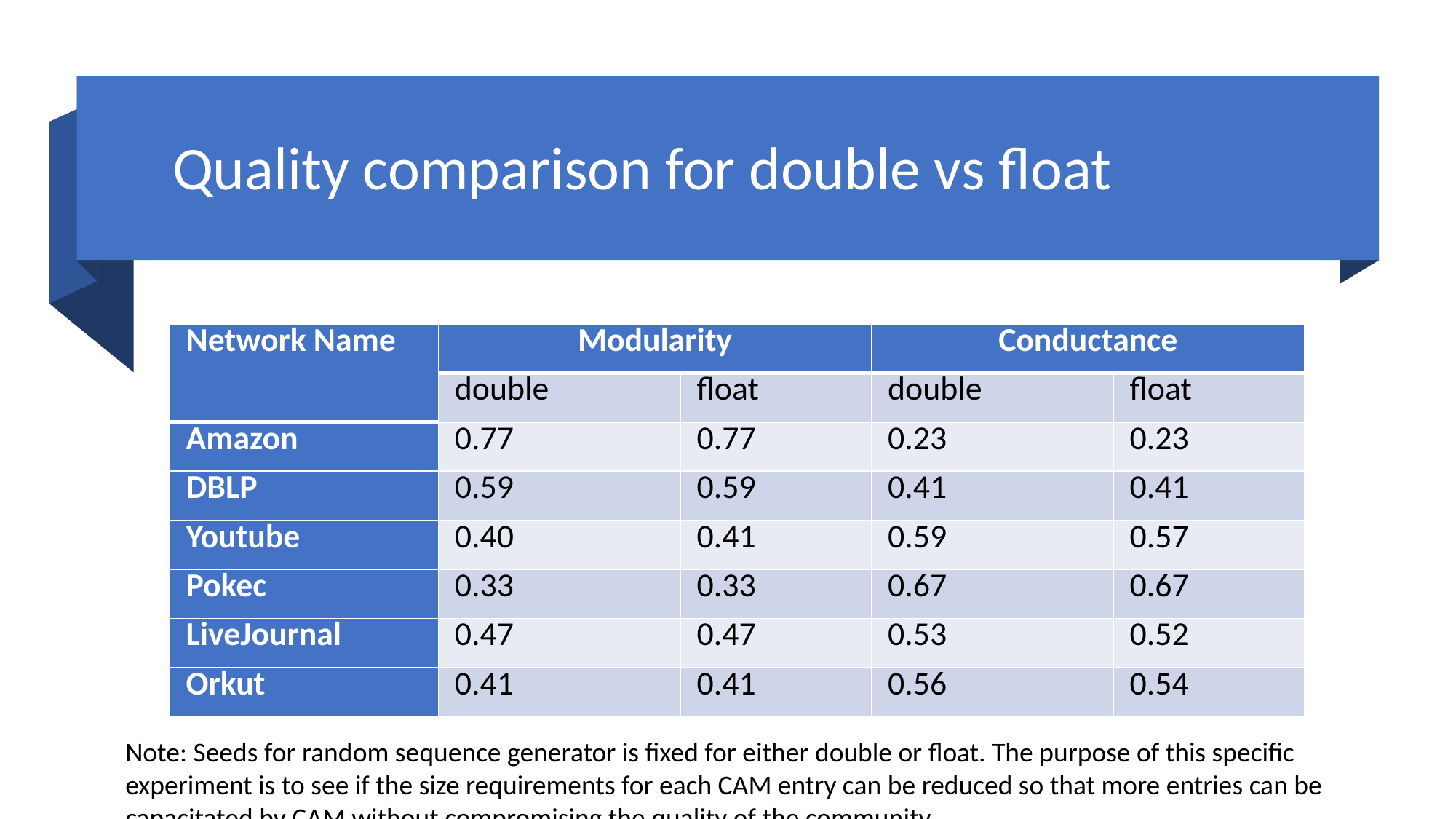

# Quality comparison for double vs float
| Network Name | Modularity |  | Conductance |  |
| --- | --- | --- | --- | --- |
|  | double | float | double | float |
| Amazon | 0.77 | 0.77 | 0.23 | 0.23 |
| DBLP | 0.59 | 0.59 | 0.41 | 0.41 |
| Youtube | 0.40 | 0.41 | 0.59 | 0.57 |
| Pokec | 0.33 | 0.33 | 0.67 | 0.67 |
| LiveJournal | 0.47 | 0.47 | 0.53 | 0.52 |
| Orkut | 0.41 | 0.41 | 0.56 | 0.54 |
Note: Seeds for random sequence generator is fixed for either double or float. The purpose of this specific experiment is to see if the size requirements for each CAM entry can be reduced so that more entries can be capacitated by CAM without compromising the quality of the community